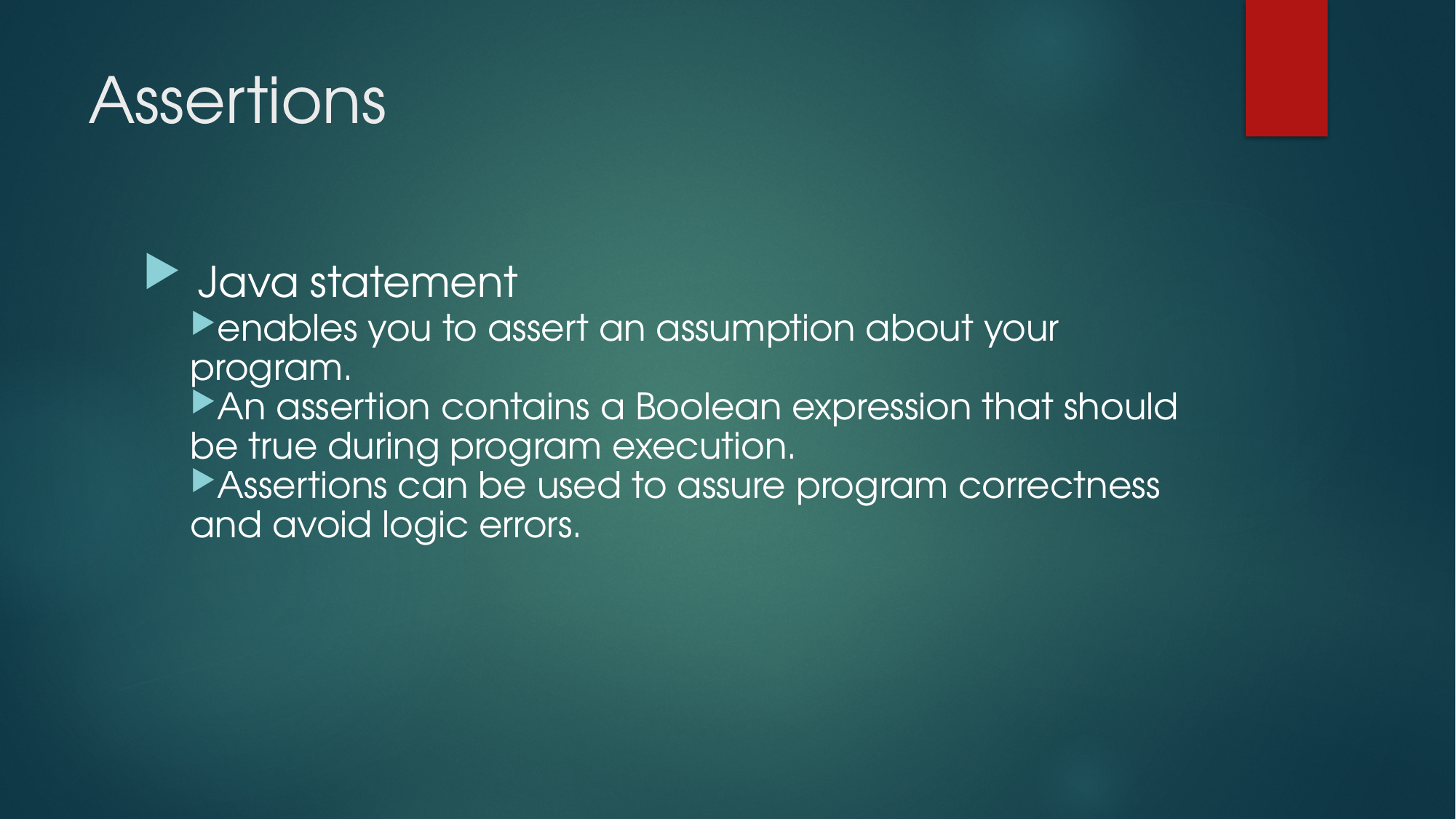

# Assertions
 Java statement
enables you to assert an assumption about your program.
An assertion contains a Boolean expression that should be true during program execution.
Assertions can be used to assure program correctness and avoid logic errors.